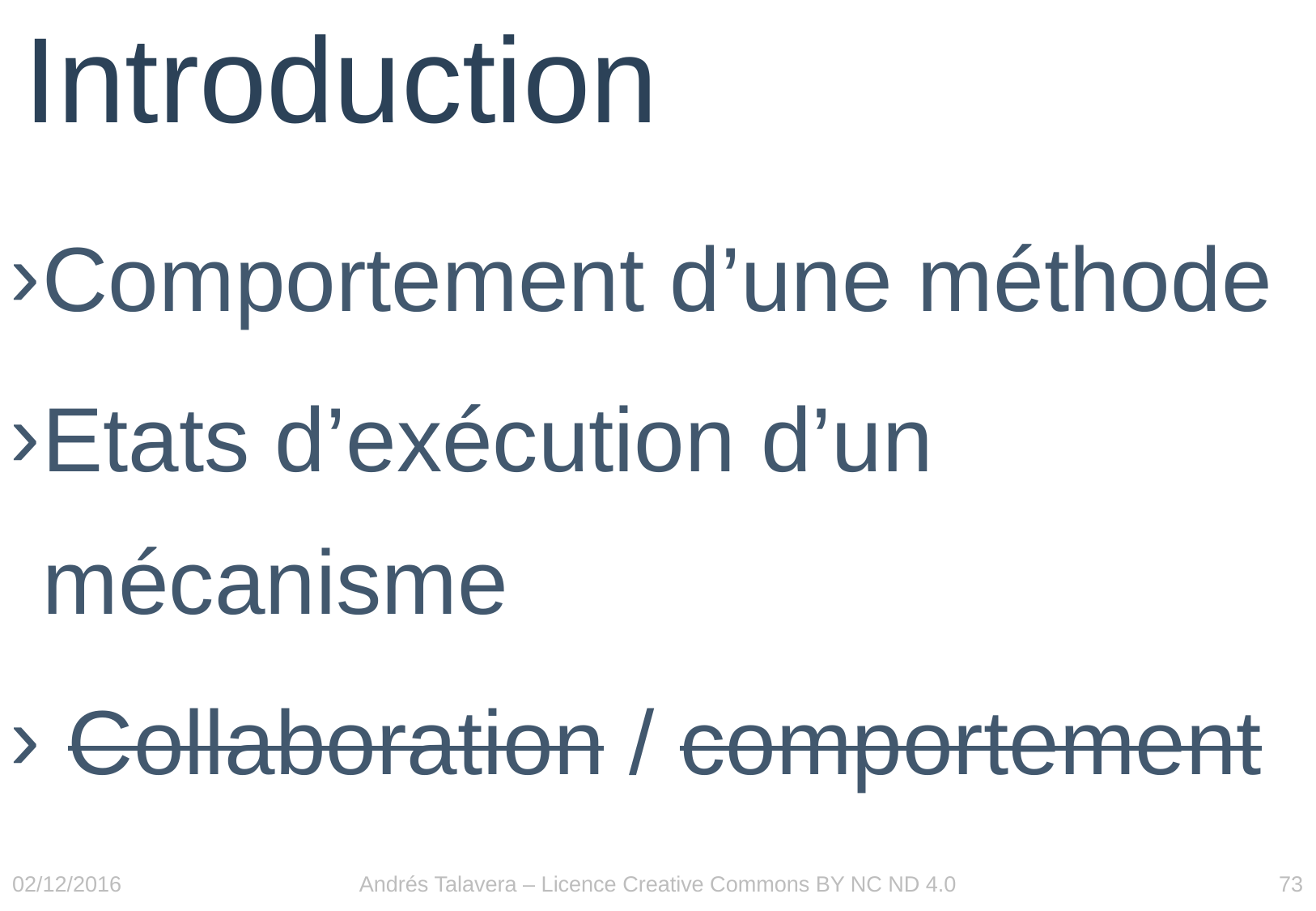

# Introduction
Comportement d’une méthode
Etats d’exécution d’un mécanisme
 Collaboration / comportement
02/12/2016
Andrés Talavera – Licence Creative Commons BY NC ND 4.0
73